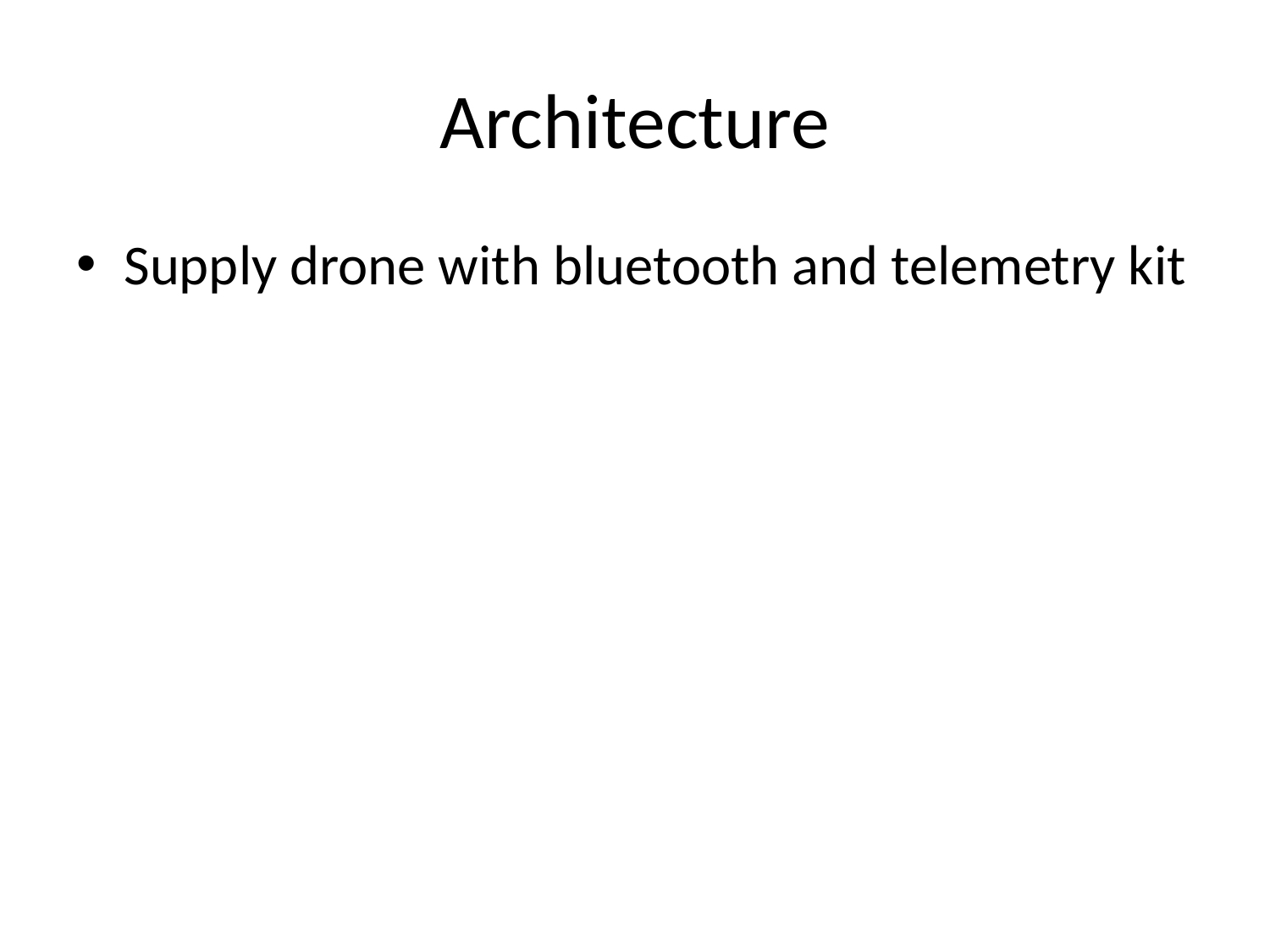

# Architecture
Supply drone with bluetooth and telemetry kit